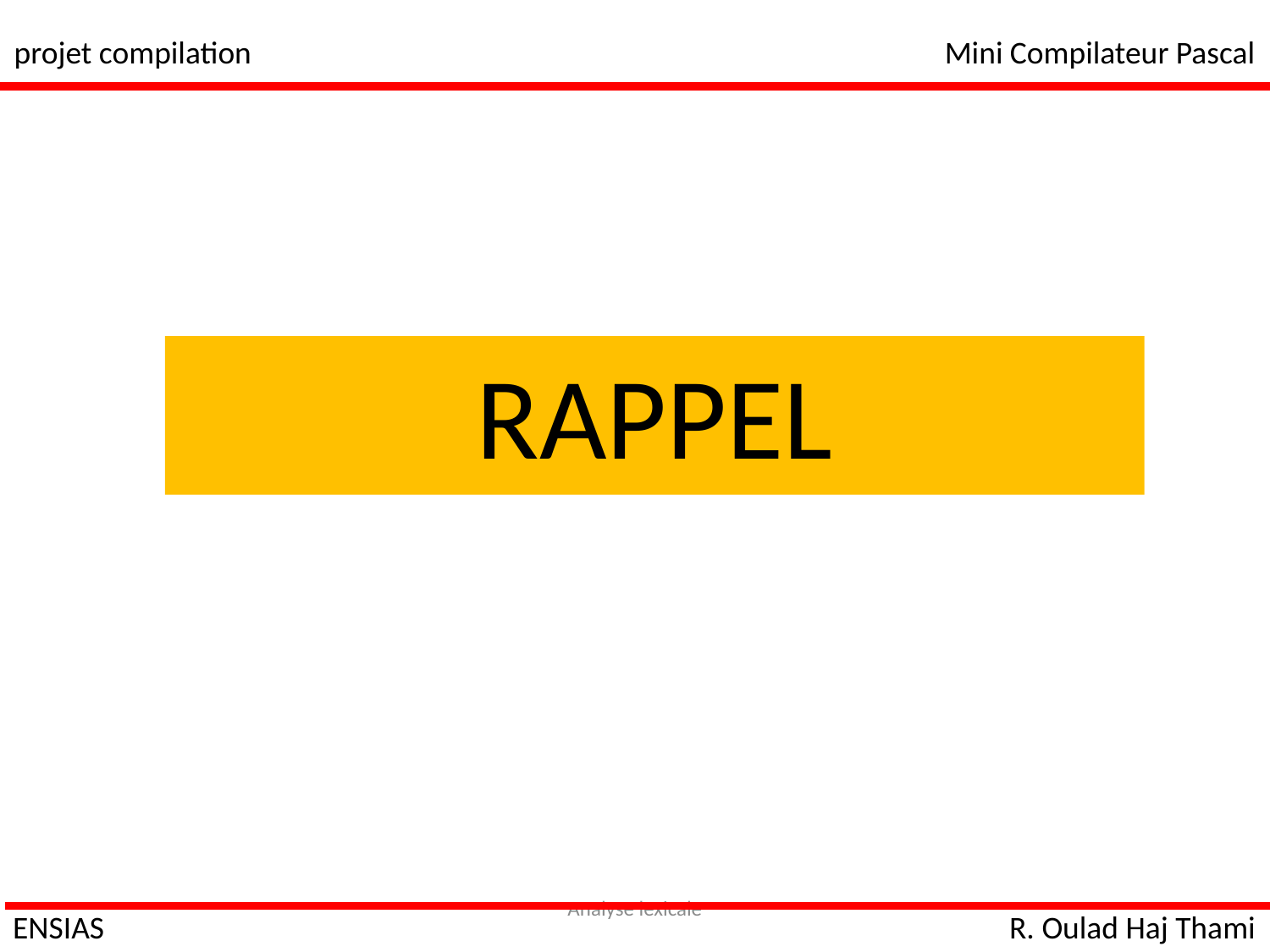

projet compilation
Mini Compilateur Pascal
# RAPPEL
Analyse lexicale
ENSIAS
R. Oulad Haj Thami